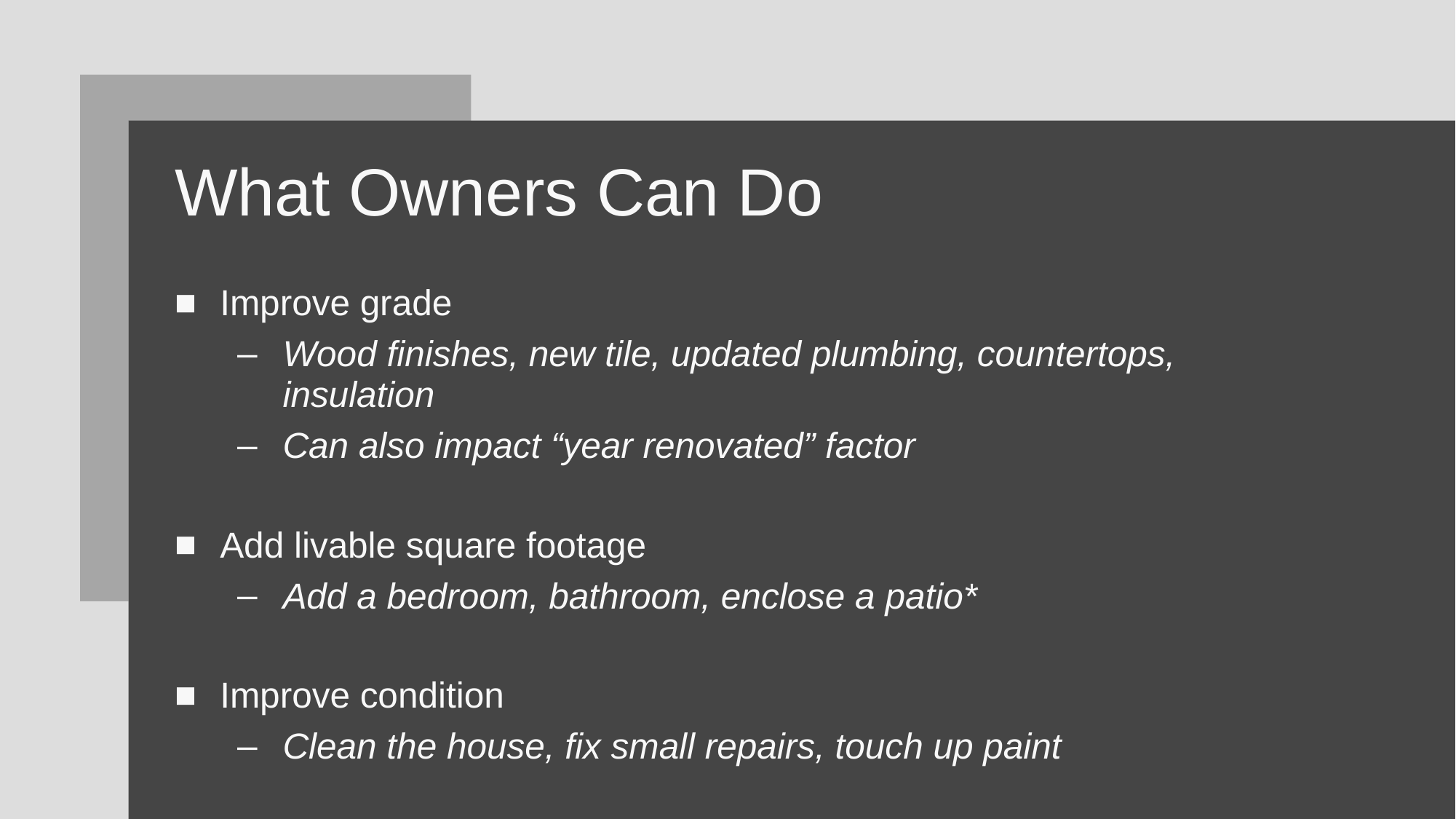

# What Owners Can Do
Improve grade
Wood finishes, new tile, updated plumbing, countertops, insulation
Can also impact “year renovated” factor
Add livable square footage
Add a bedroom, bathroom, enclose a patio*
Improve condition
Clean the house, fix small repairs, touch up paint